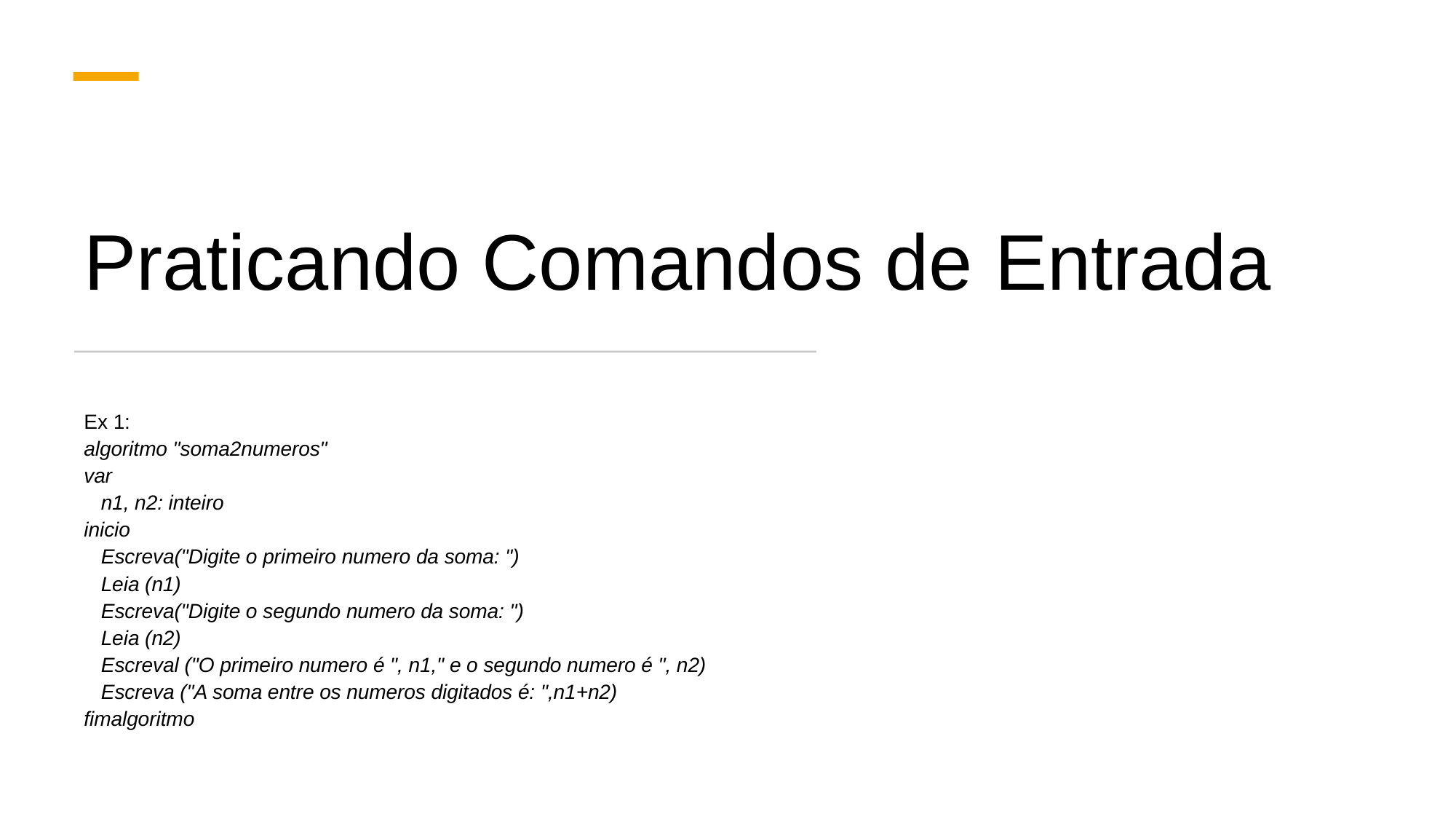

# Praticando Comandos de Entrada
Ex 1:
algoritmo "soma2numeros"
var
   n1, n2: inteiro
inicio
   Escreva("Digite o primeiro numero da soma: ")
   Leia (n1)
   Escreva("Digite o segundo numero da soma: ")
   Leia (n2)
   Escreval ("O primeiro numero é ", n1," e o segundo numero é ", n2)
   Escreva ("A soma entre os numeros digitados é: ",n1+n2)
fimalgoritmo